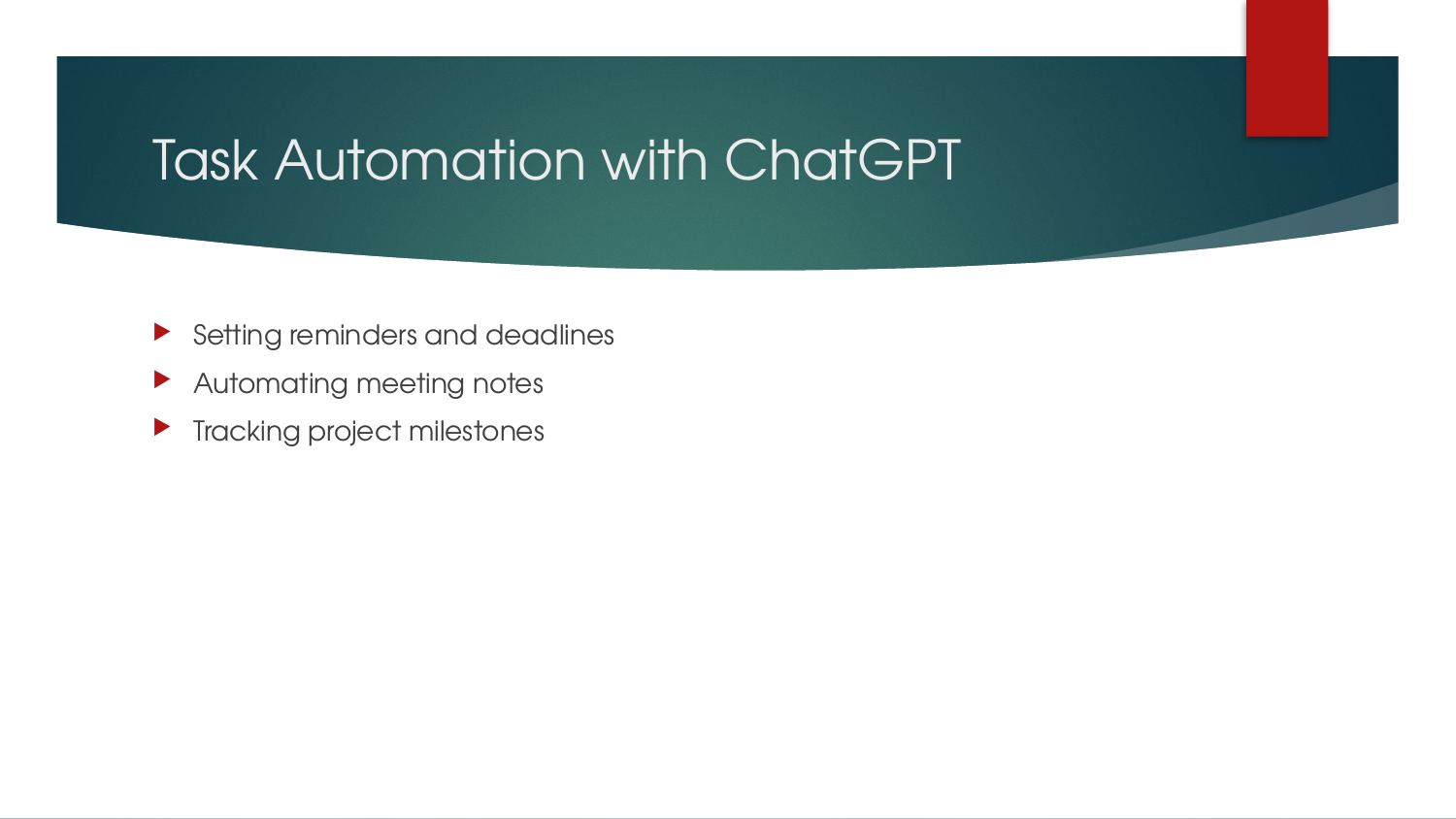

# Task Automation with ChatGPT
Setting reminders and deadlines
Automating meeting notes
Tracking project milestones